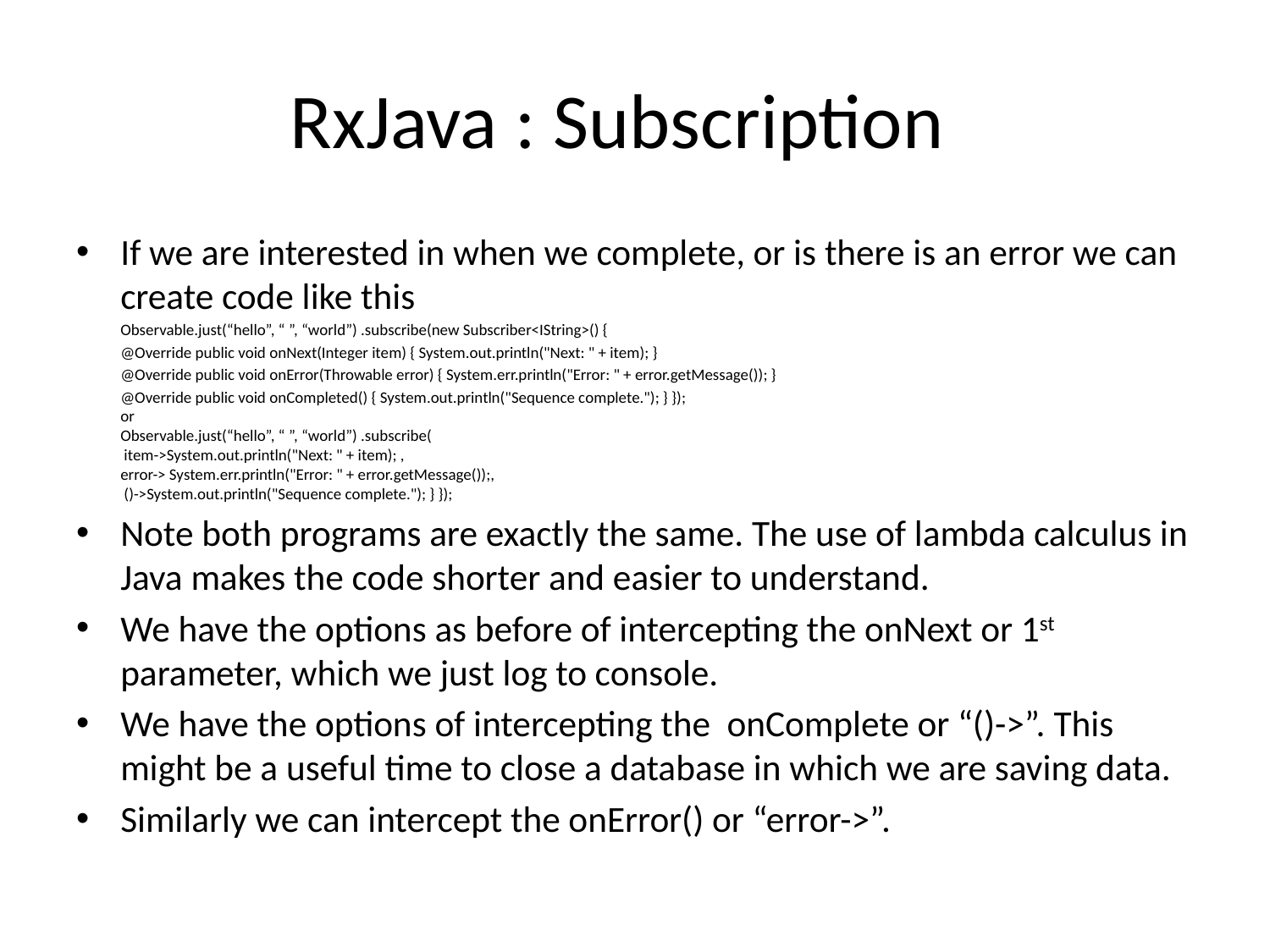

# RxJava : Subscription
If we are interested in when we complete, or is there is an error we can create code like this
	Observable.just(“hello”, “ ”, “world”) .subscribe(new Subscriber<IString>() {
		@Override public void onNext(Integer item) { System.out.println("Next: " + item); }
		@Override public void onError(Throwable error) { System.err.println("Error: " + error.getMessage()); }
		@Override public void onCompleted() { System.out.println("Sequence complete."); } });
or
Observable.just(“hello”, “ ”, “world”) .subscribe(
	 item->System.out.println("Next: " + item); ,
	error-> System.err.println("Error: " + error.getMessage());,
	 ()->System.out.println("Sequence complete."); } });
Note both programs are exactly the same. The use of lambda calculus in Java makes the code shorter and easier to understand.
We have the options as before of intercepting the onNext or 1st parameter, which we just log to console.
We have the options of intercepting the  onComplete or “()->”. This might be a useful time to close a database in which we are saving data.
Similarly we can intercept the onError() or “error->”.